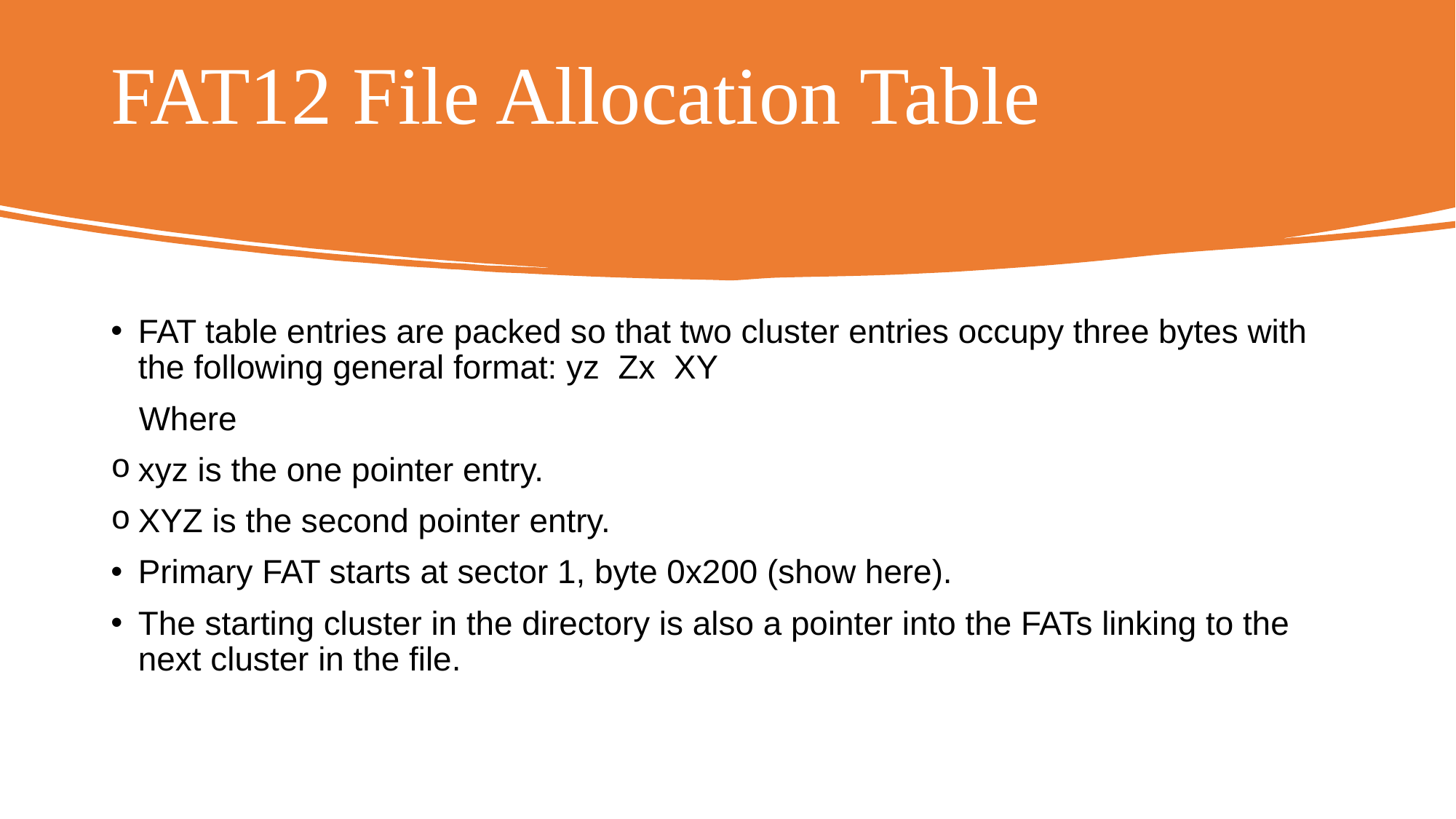

# FAT12 File Allocation Table

FAT table entries are packed so that two cluster entries occupy three bytes with the following general format: yz  Zx  XY
   Where
xyz is the one pointer entry.
XYZ is the second pointer entry.
Primary FAT starts at sector 1, byte 0x200 (show here).
The starting cluster in the directory is also a pointer into the FATs linking to the next cluster in the file.